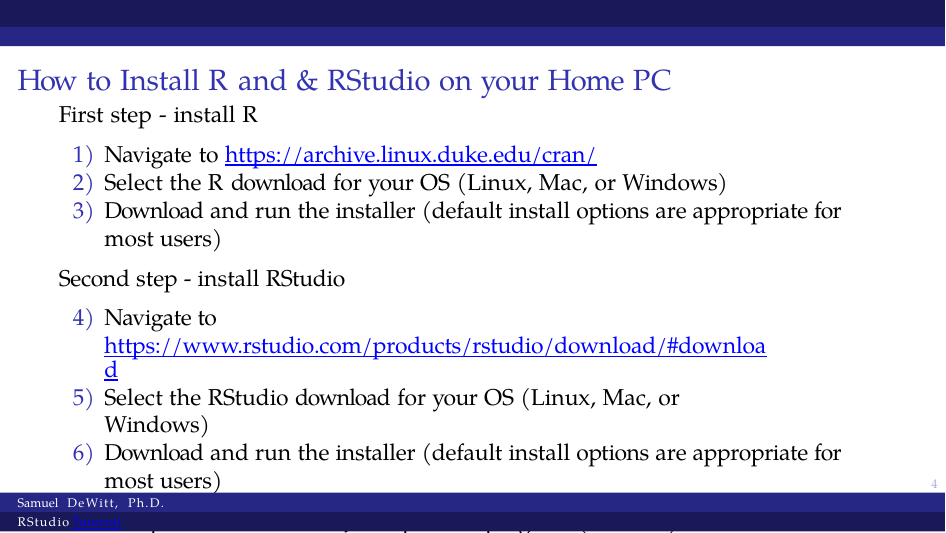

# How to Install R and & RStudio on your Home PC
First step - install R
Navigate to https://archive.linux.duke.edu/cran/
Select the R download for your OS (Linux, Mac, or Windows)
Download and run the installer (default install options are appropriate for most users)
Second step - install RStudio
Navigate to https://www.rstudio.com/products/rstudio/download/#download
Select the RStudio download for your OS (Linux, Mac, or Windows)
Download and run the installer (default install options are appropriate for most users)
Third step - there isn’t one. Just open the program (RStudio) now.
4
Samuel DeWitt, Ph.D. RStudio Tutorial